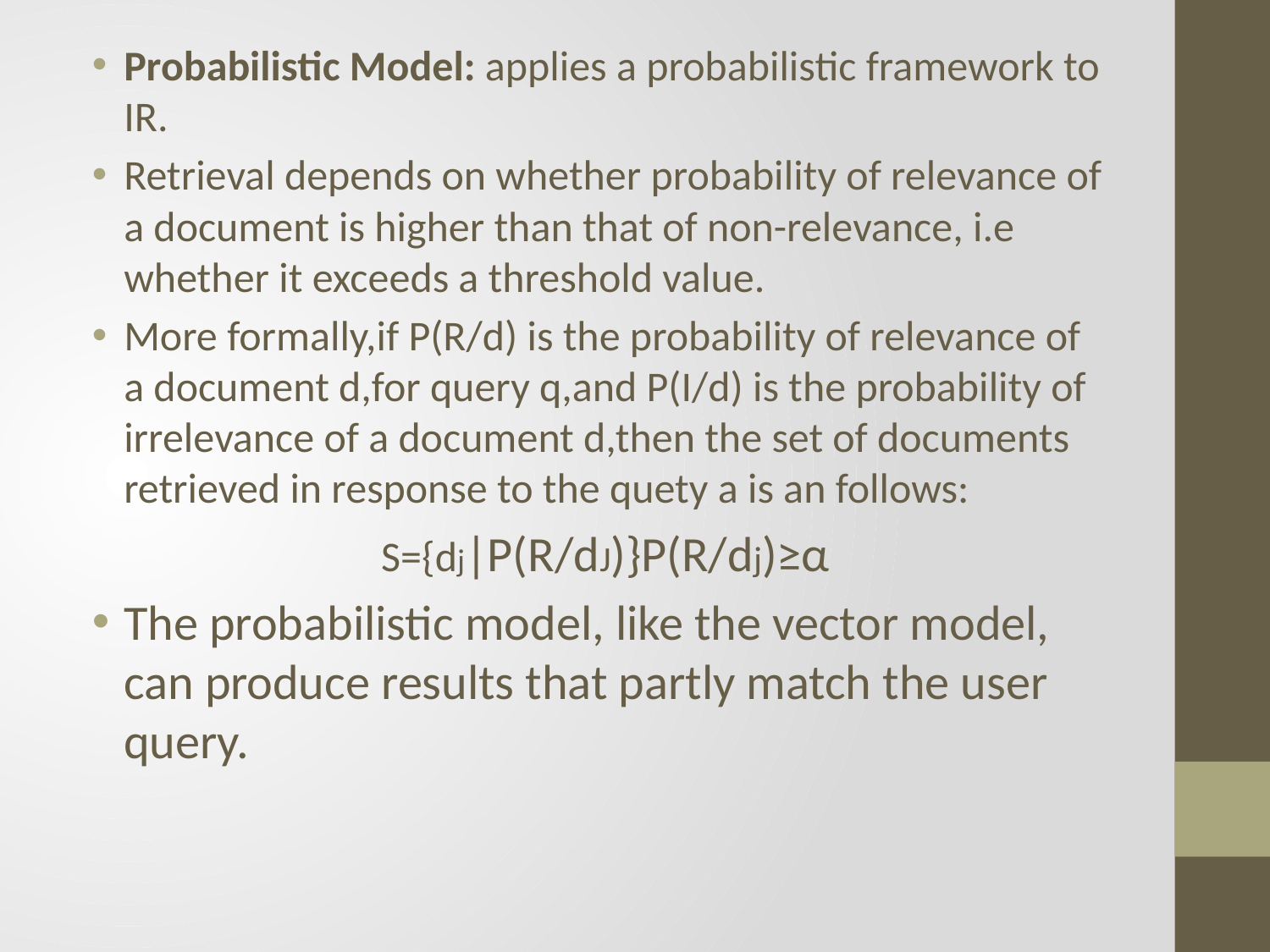

Probabilistic Model: applies a probabilistic framework to IR.
Retrieval depends on whether probability of relevance of a document is higher than that of non-relevance, i.e whether it exceeds a threshold value.
More formally,if P(R/d) is the probability of relevance of a document d,for query q,and P(I/d) is the probability of irrelevance of a document d,then the set of documents retrieved in response to the quety a is an follows:
 S={dj|P(R/dJ)}P(R/dj)≥α
The probabilistic model, like the vector model, can produce results that partly match the user query.